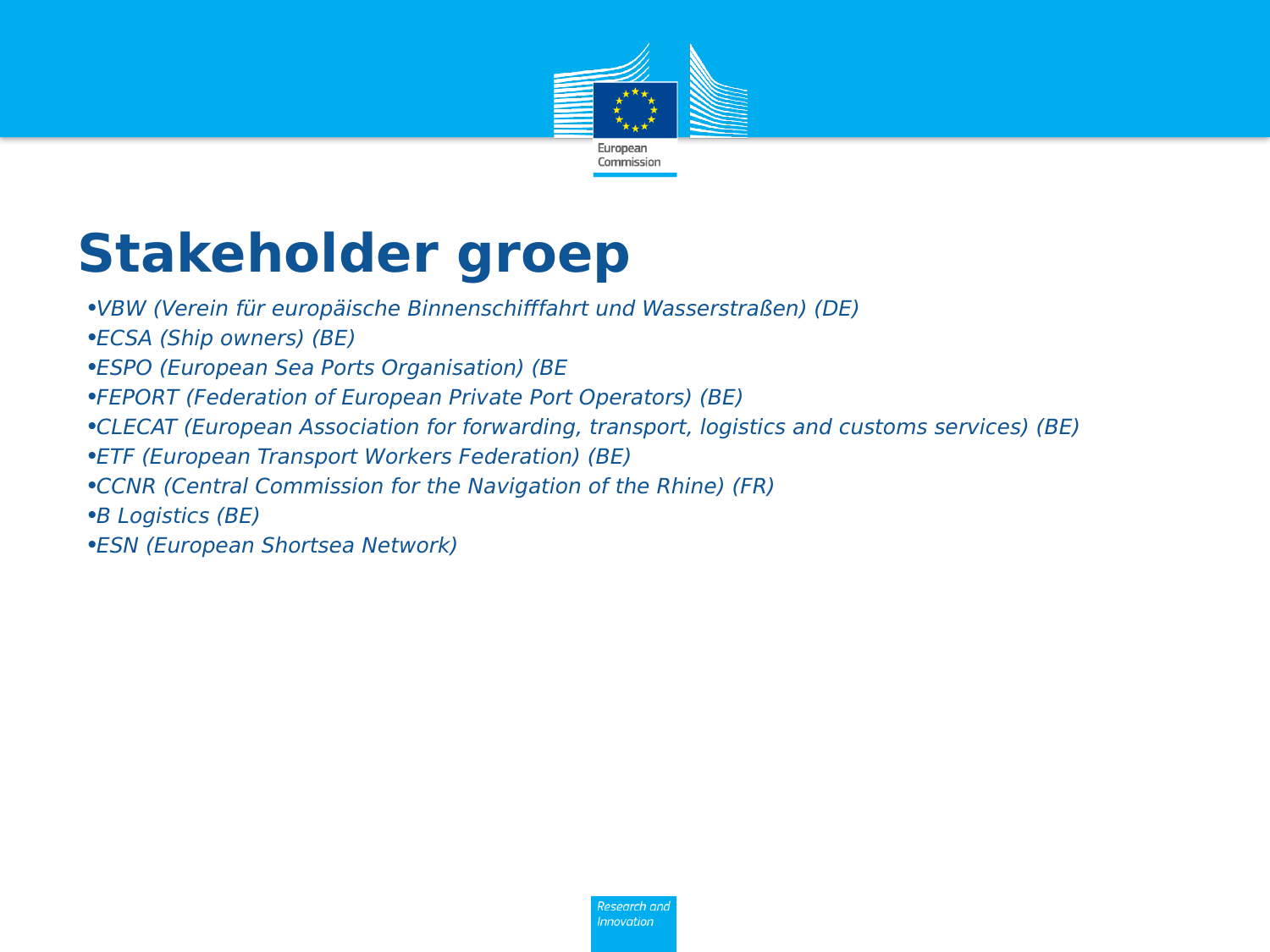

# Stakeholder groep
VBW (Verein für europäische Binnenschifffahrt und Wasserstraßen) (DE)
ECSA (Ship owners) (BE)
ESPO (European Sea Ports Organisation) (BE
FEPORT (Federation of European Private Port Operators) (BE)
CLECAT (European Association for forwarding, transport, logistics and customs services) (BE)
ETF (European Transport Workers Federation) (BE)
CCNR (Central Commission for the Navigation of the Rhine) (FR)
B Logistics (BE)
ESN (European Shortsea Network)